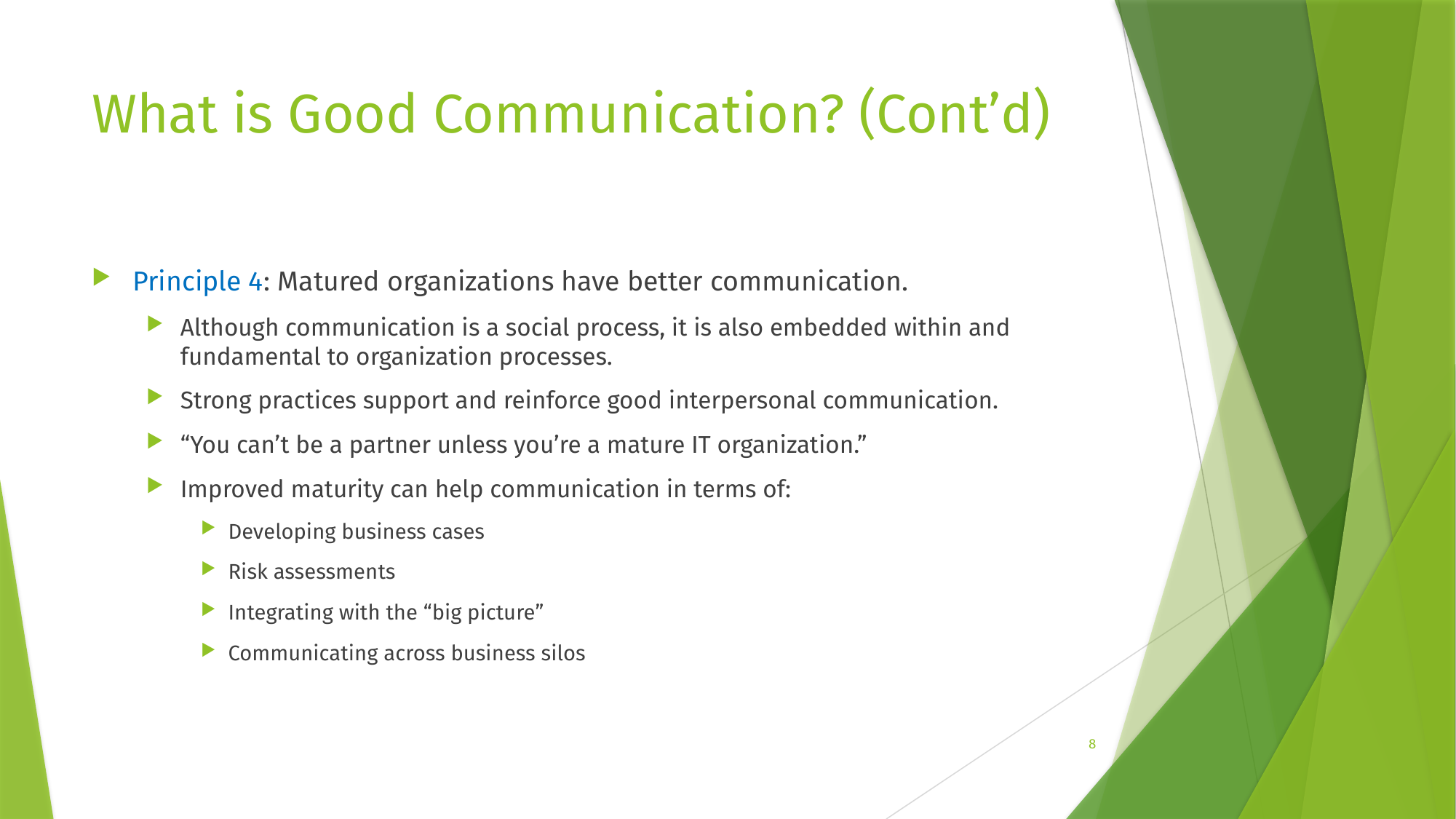

# What is Good Communication? (Cont’d)
Principle 4: Matured organizations have better communication.
Although communication is a social process, it is also embedded within and fundamental to organization processes.
Strong practices support and reinforce good interpersonal communication.
“You can’t be a partner unless you’re a mature IT organization.”
Improved maturity can help communication in terms of:
Developing business cases
Risk assessments
Integrating with the “big picture”
Communicating across business silos
8